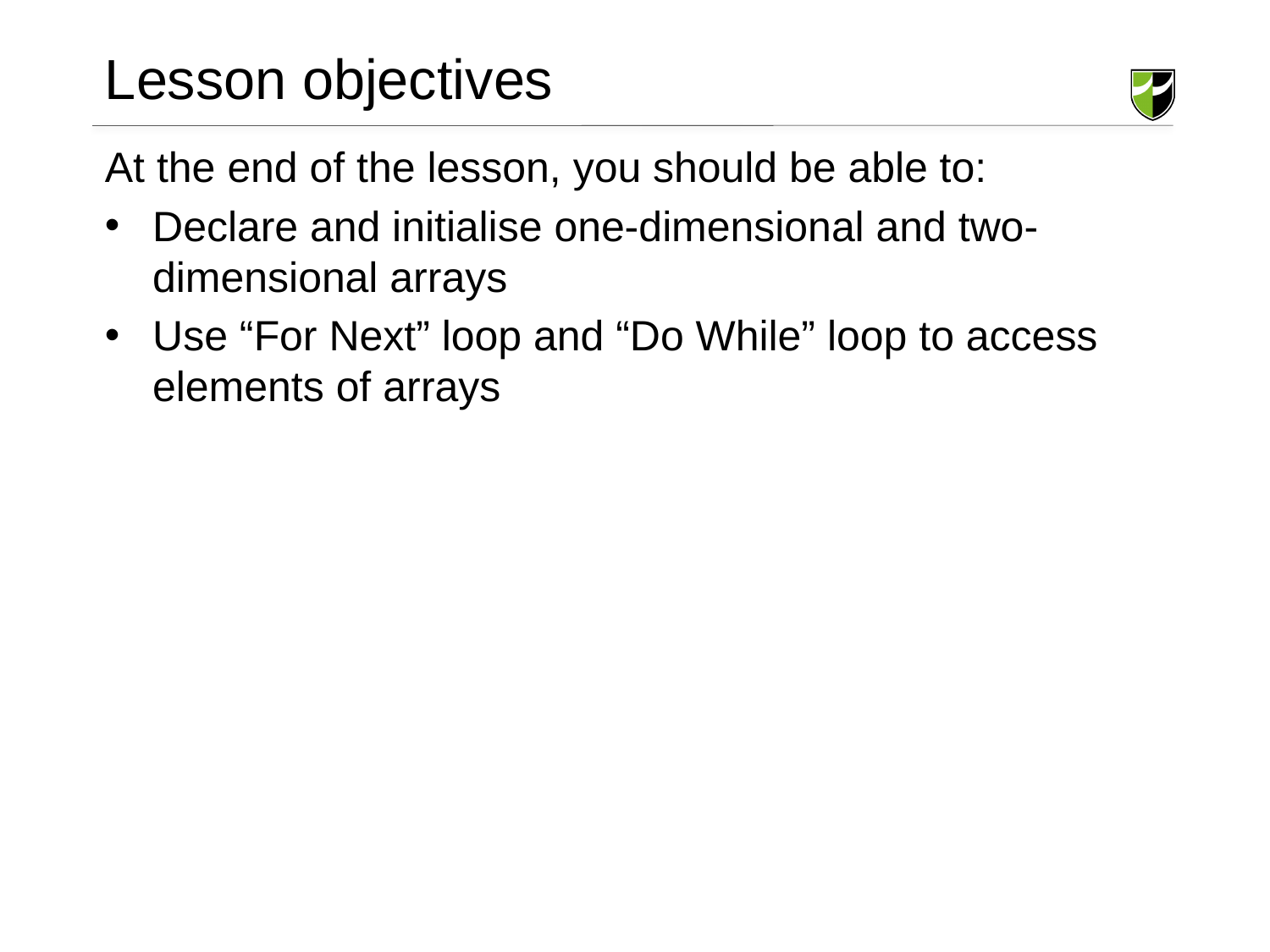

# Lesson objectives
At the end of the lesson, you should be able to:
Declare and initialise one-dimensional and two-dimensional arrays
Use “For Next” loop and “Do While” loop to access elements of arrays